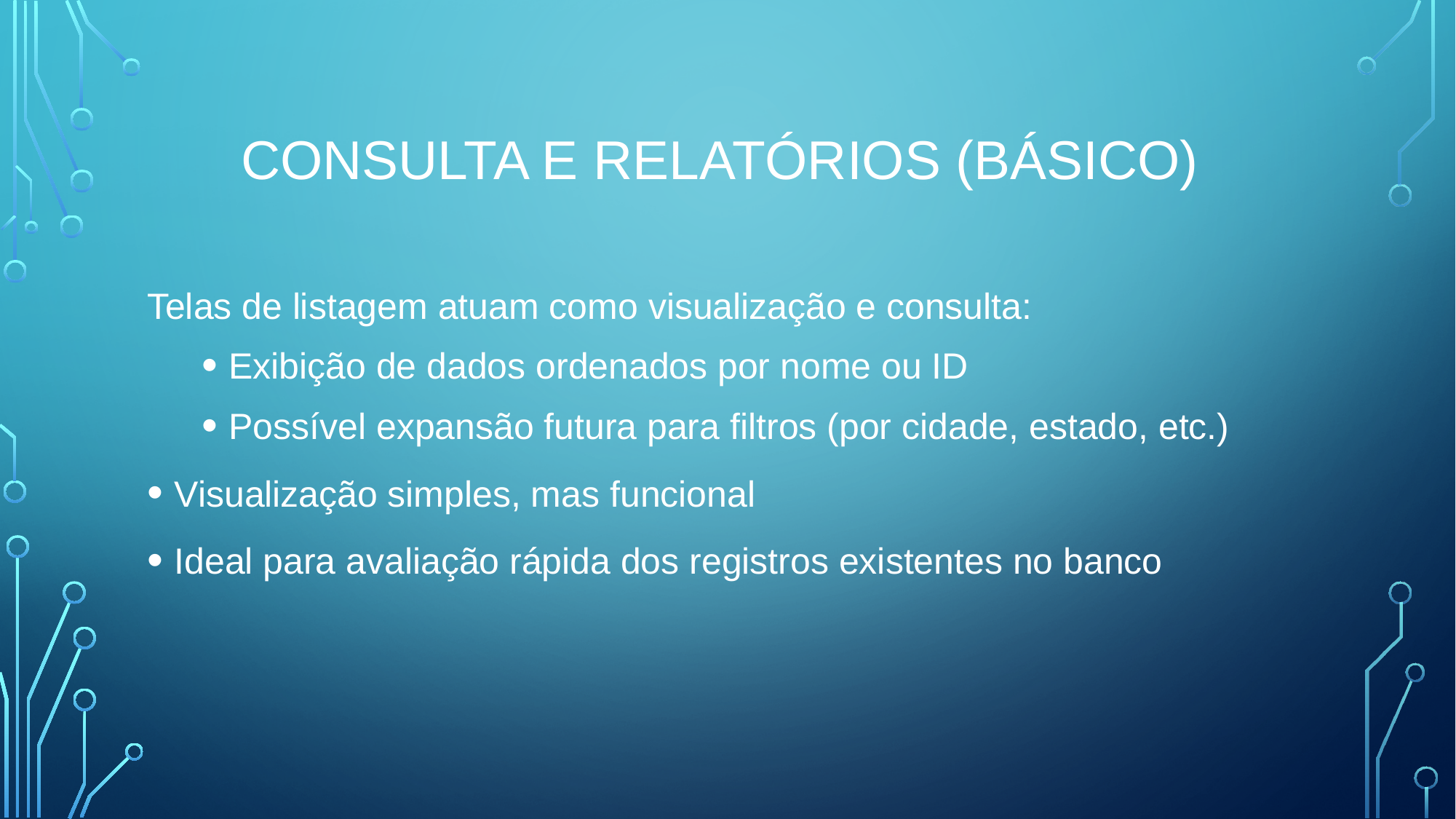

# Consulta e Relatórios (básico)
Telas de listagem atuam como visualização e consulta:
Exibição de dados ordenados por nome ou ID
Possível expansão futura para filtros (por cidade, estado, etc.)
Visualização simples, mas funcional
Ideal para avaliação rápida dos registros existentes no banco